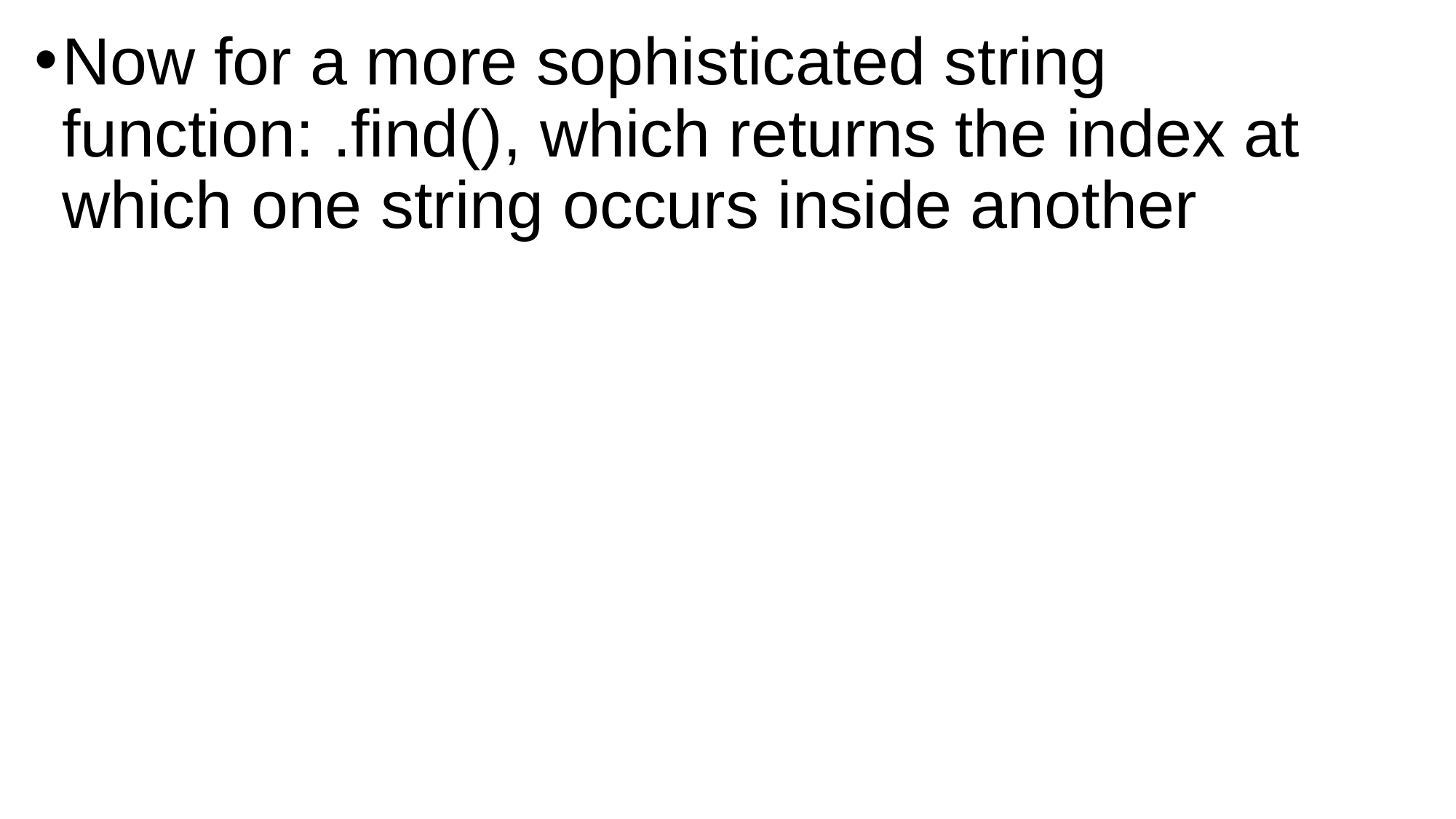

Now for a more sophisticated string function: .find(), which returns the index at which one string occurs inside another